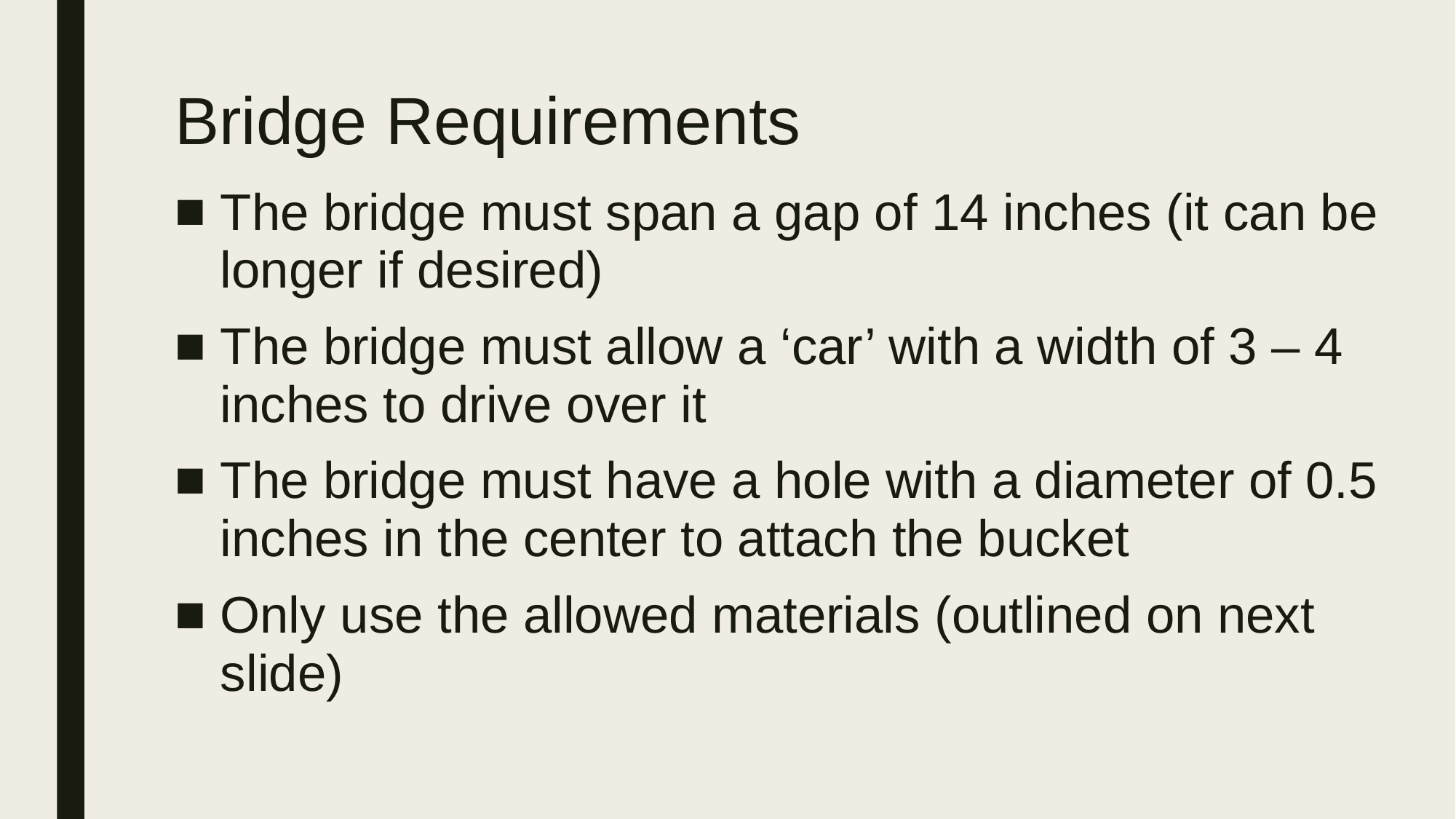

# Bridge Requirements
The bridge must span a gap of 14 inches (it can be longer if desired)
The bridge must allow a ‘car’ with a width of 3 – 4 inches to drive over it
The bridge must have a hole with a diameter of 0.5 inches in the center to attach the bucket
Only use the allowed materials (outlined on next slide)